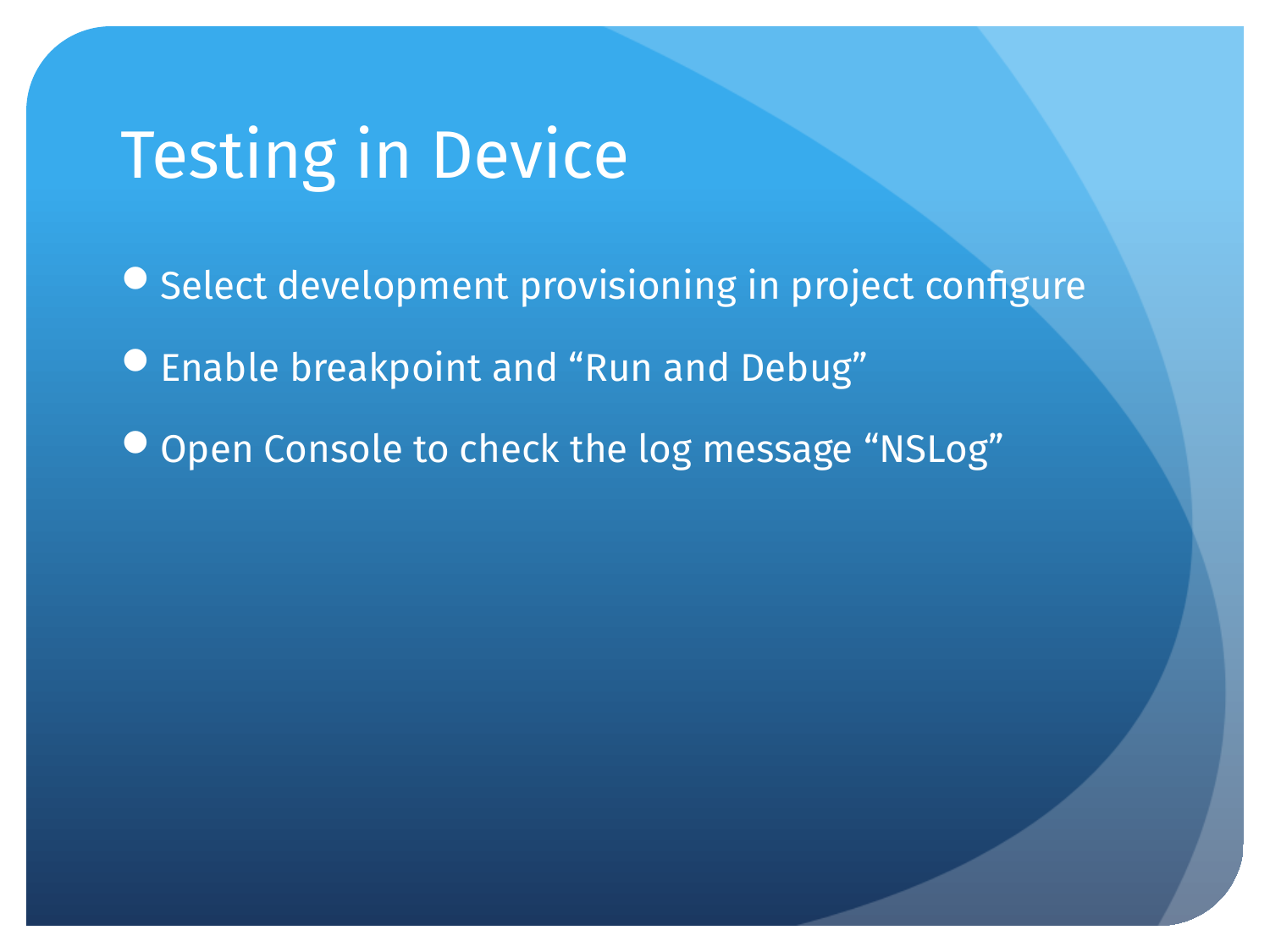

# Testing in Device
Select development provisioning in project configure
Enable breakpoint and “Run and Debug”
Open Console to check the log message “NSLog”